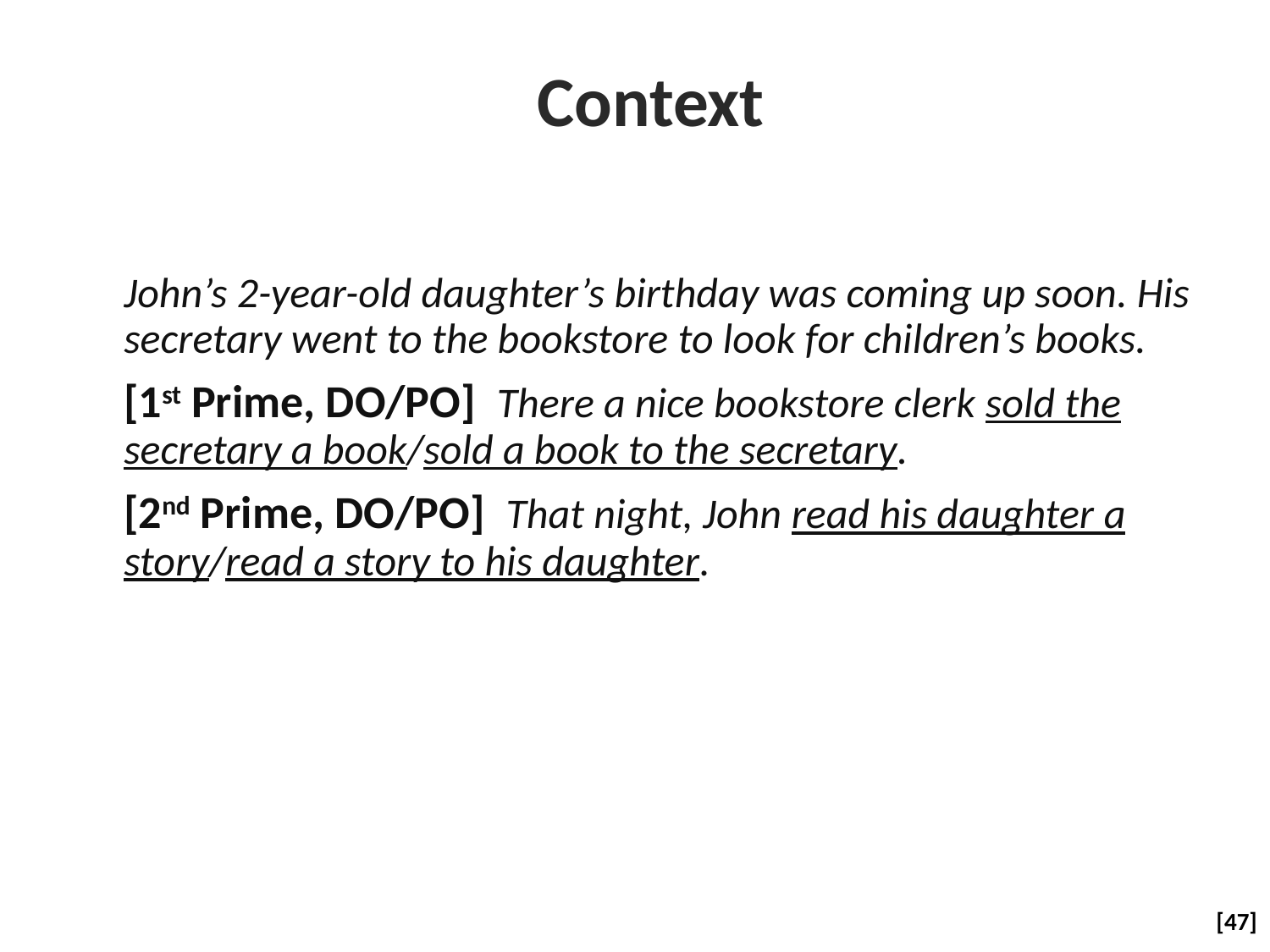

# Context
	John’s 2-year-old daughter’s birthday was coming up soon. His secretary went to the bookstore to look for children’s books.
	[1st Prime, DO/PO]  There a nice bookstore clerk sold the secretary a book/sold a book to the secretary.
	[2nd Prime, DO/PO]  That night, John read his daughter a story/read a story to his daughter.

 [47]